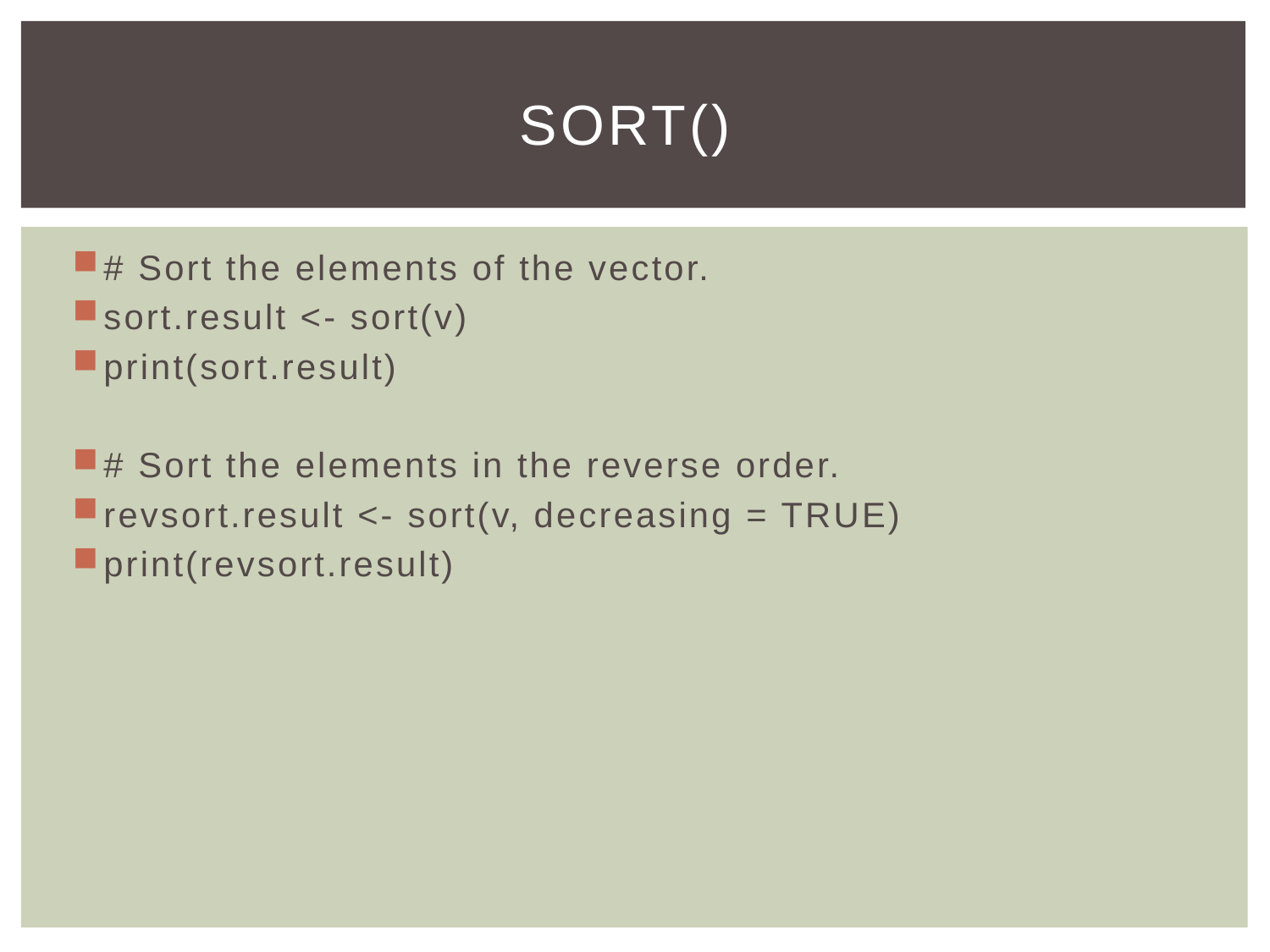

# sort()
# Sort the elements of the vector.
sort.result <- sort(v)
print(sort.result)

# Sort the elements in the reverse order.
revsort.result <- sort(v, decreasing = TRUE)
print(revsort.result)